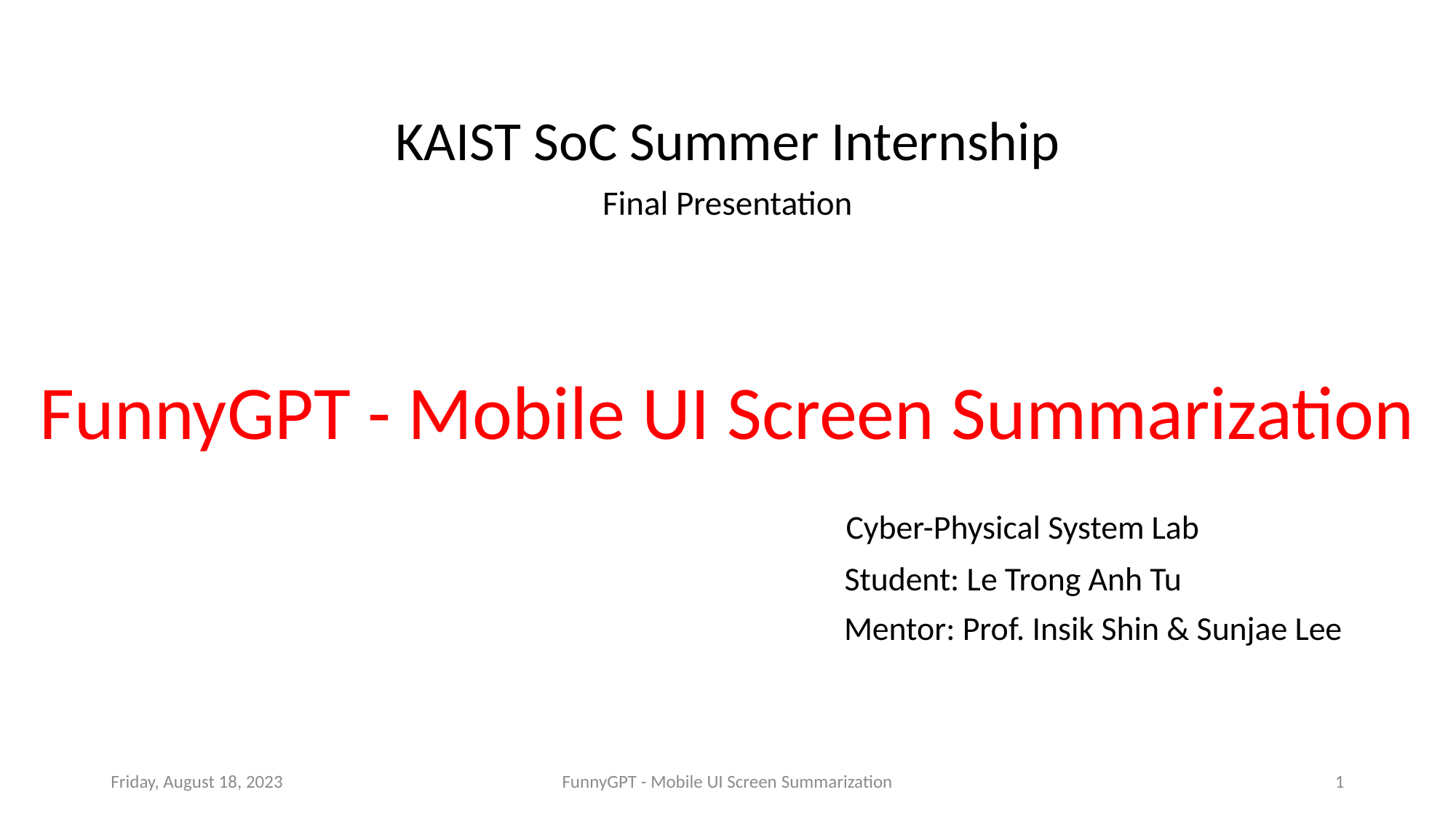

# KAIST SoC Summer Internship
Final Presentation
FunnyGPT - Mobile UI Screen Summarization
Cyber-Physical System Lab
Student: Le Trong Anh Tu
Mentor: Prof. Insik Shin & Sunjae Lee
Friday, August 18, 2023
FunnyGPT - Mobile UI Screen Summarization
1